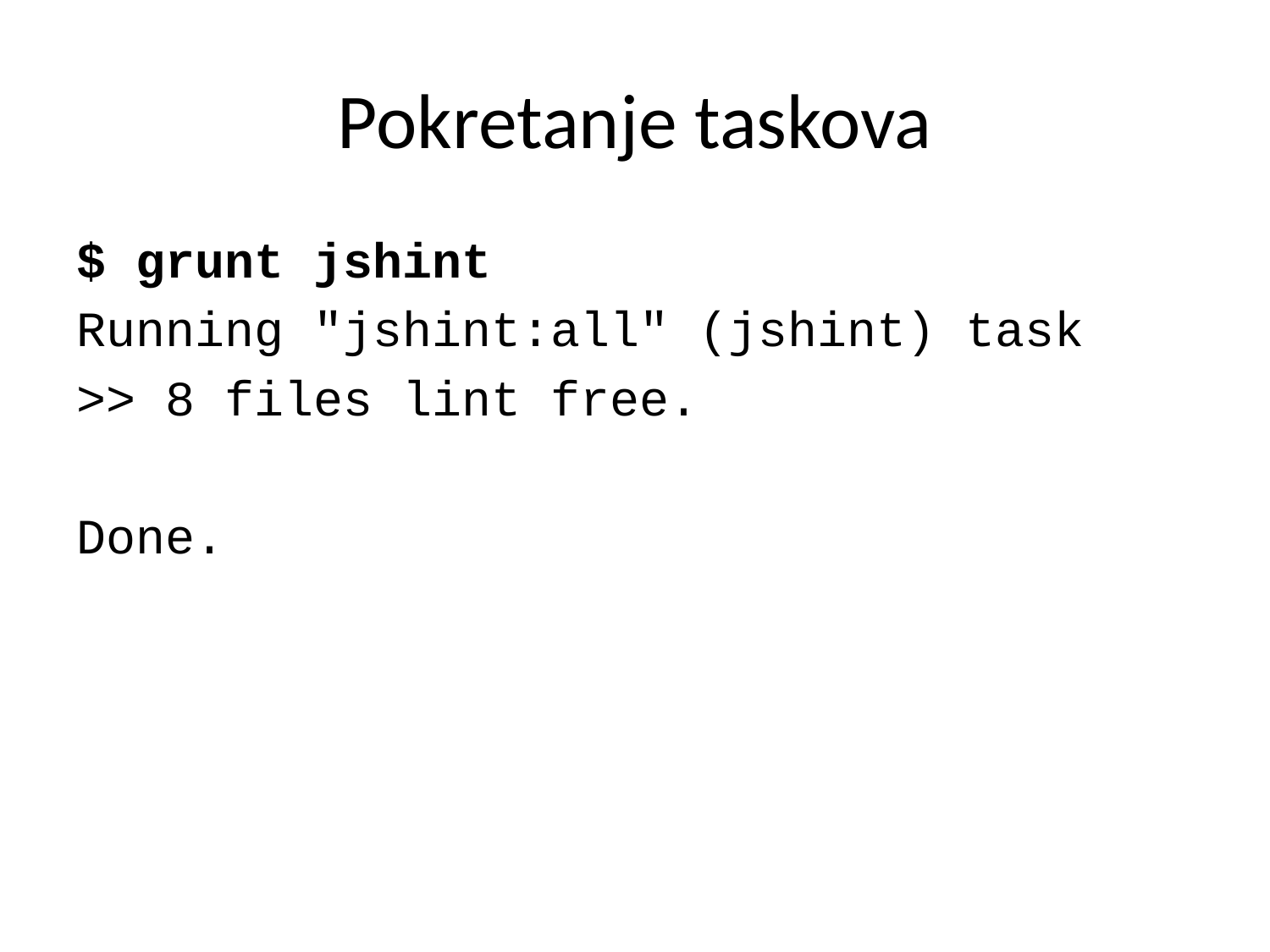

# Pokretanje taskova
$ grunt jshint
Running "jshint:all" (jshint) task
>> 8 files lint free.

Done.